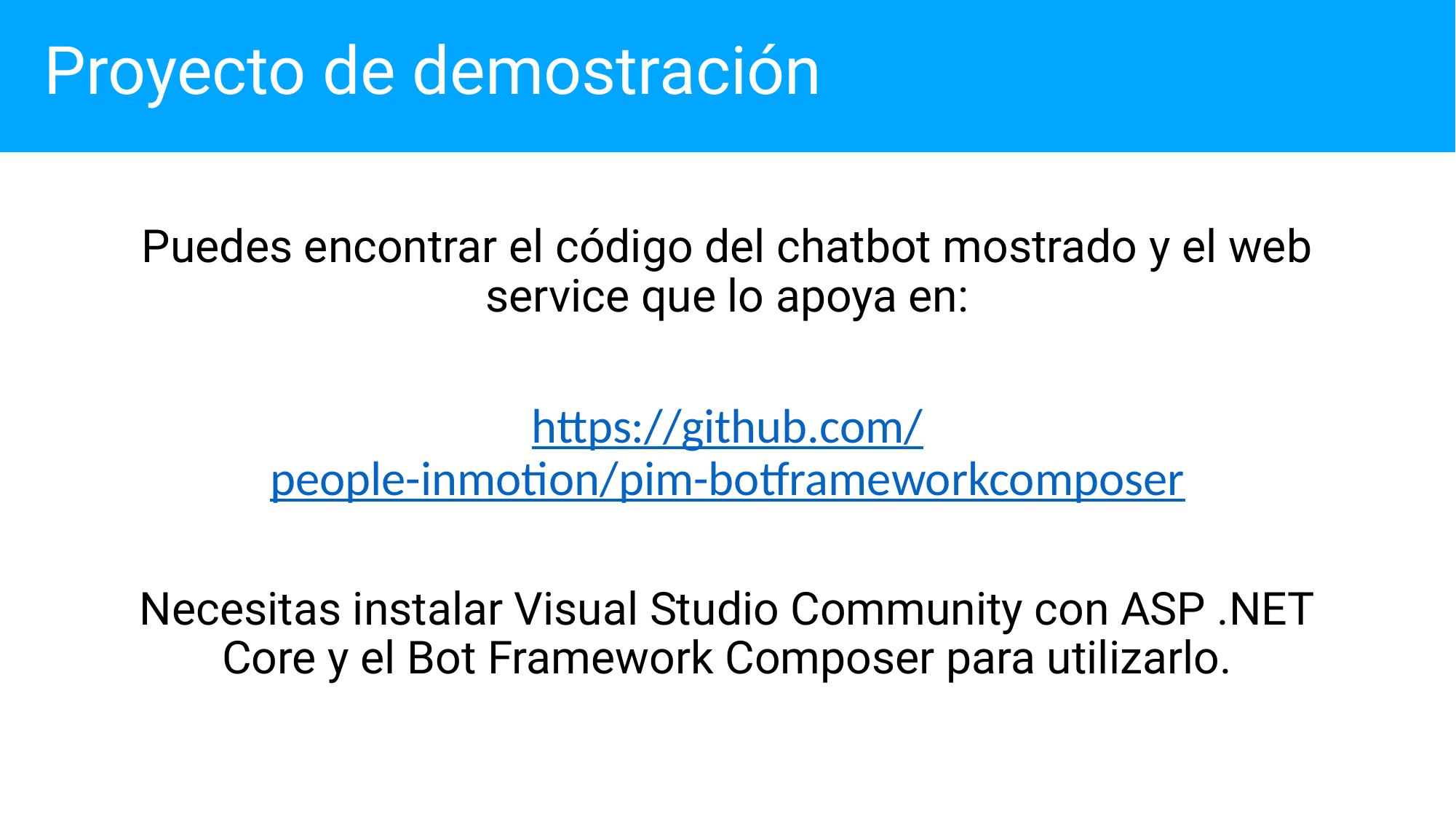

Proyecto de demostración
Puedes encontrar el código del chatbot mostrado y el web service que lo apoya en:

https://github.com/people-inmotion/pim-botframeworkcomposer

Necesitas instalar Visual Studio Community con ASP .NET Core y el Bot Framework Composer para utilizarlo.